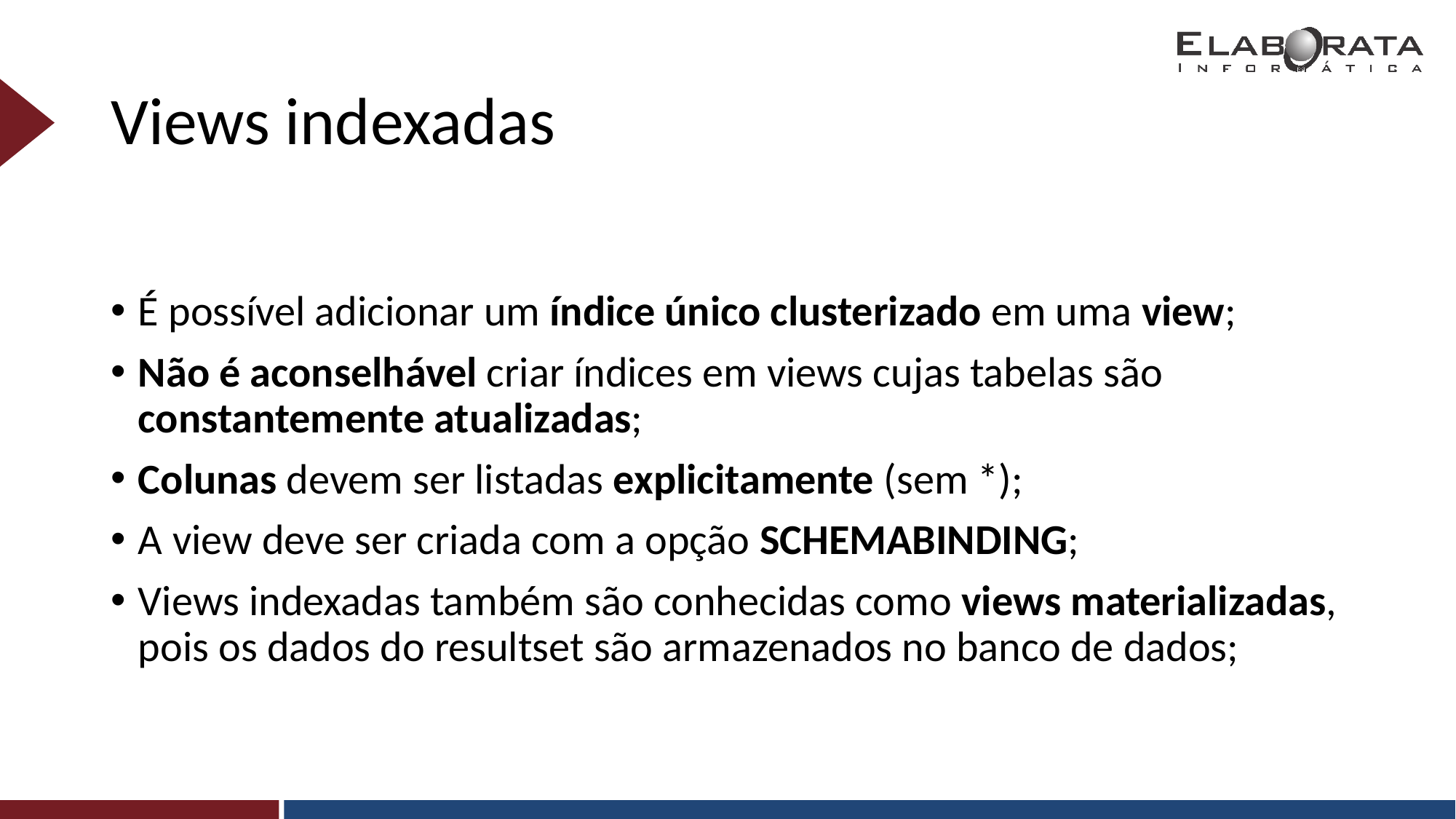

Views indexadas

É possível adicionar um índice único clusterizado em uma view;
Não é aconselhável criar índices em views cujas tabelas são constantemente atualizadas;
Colunas devem ser listadas explicitamente (sem *);
A view deve ser criada com a opção SCHEMABINDING;
Views indexadas também são conhecidas como views materializadas, pois os dados do resultset são armazenados no banco de dados;